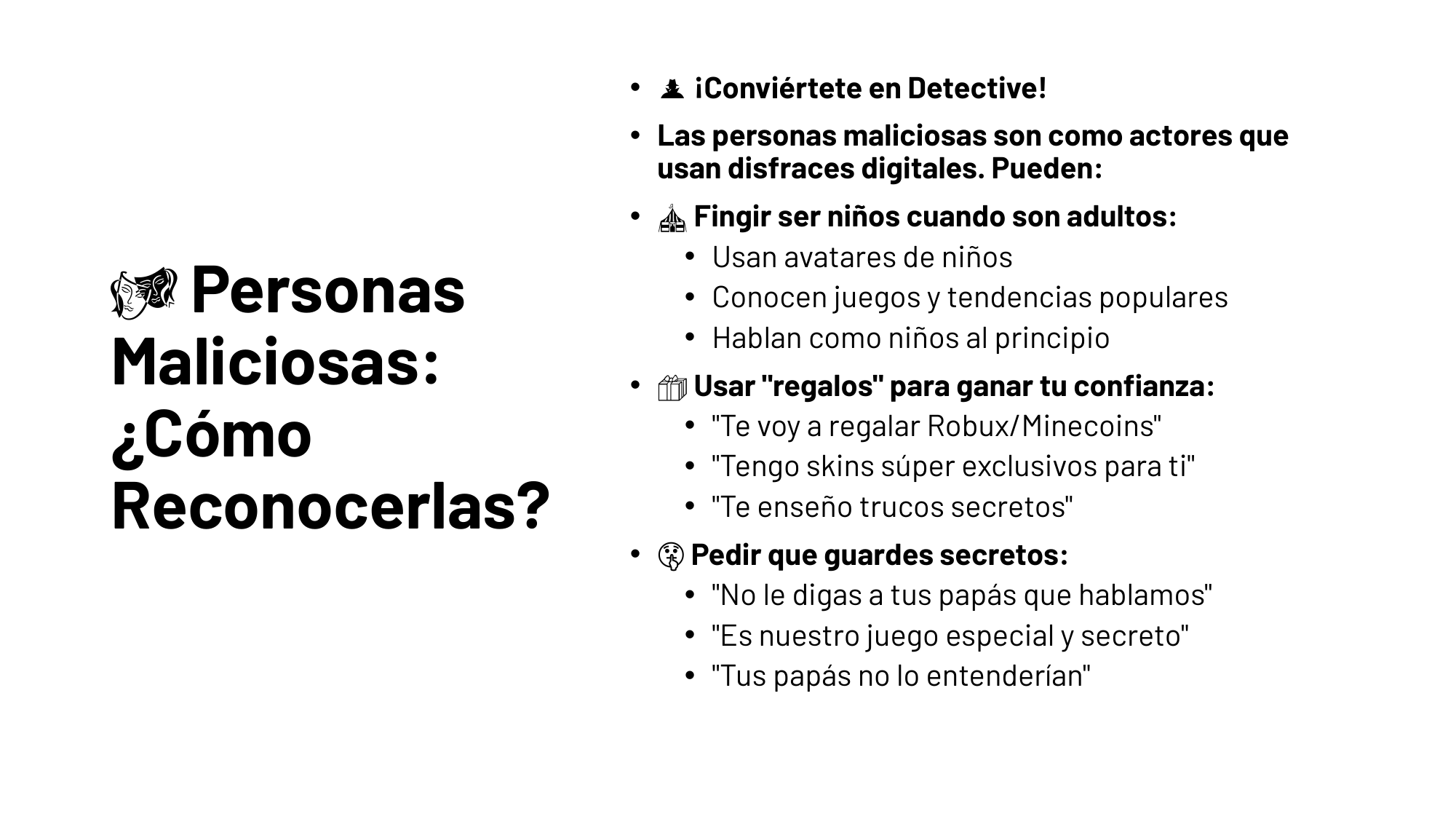

# 🎭 Personas Maliciosas: ¿Cómo Reconocerlas?
🕵️ ¡Conviértete en Detective!
Las personas maliciosas son como actores que usan disfraces digitales. Pueden:
🎪 Fingir ser niños cuando son adultos:
Usan avatares de niños
Conocen juegos y tendencias populares
Hablan como niños al principio
🎁 Usar "regalos" para ganar tu confianza:
"Te voy a regalar Robux/Minecoins"
"Tengo skins súper exclusivos para ti"
"Te enseño trucos secretos"
🤫 Pedir que guardes secretos:
"No le digas a tus papás que hablamos"
"Es nuestro juego especial y secreto"
"Tus papás no lo entenderían"